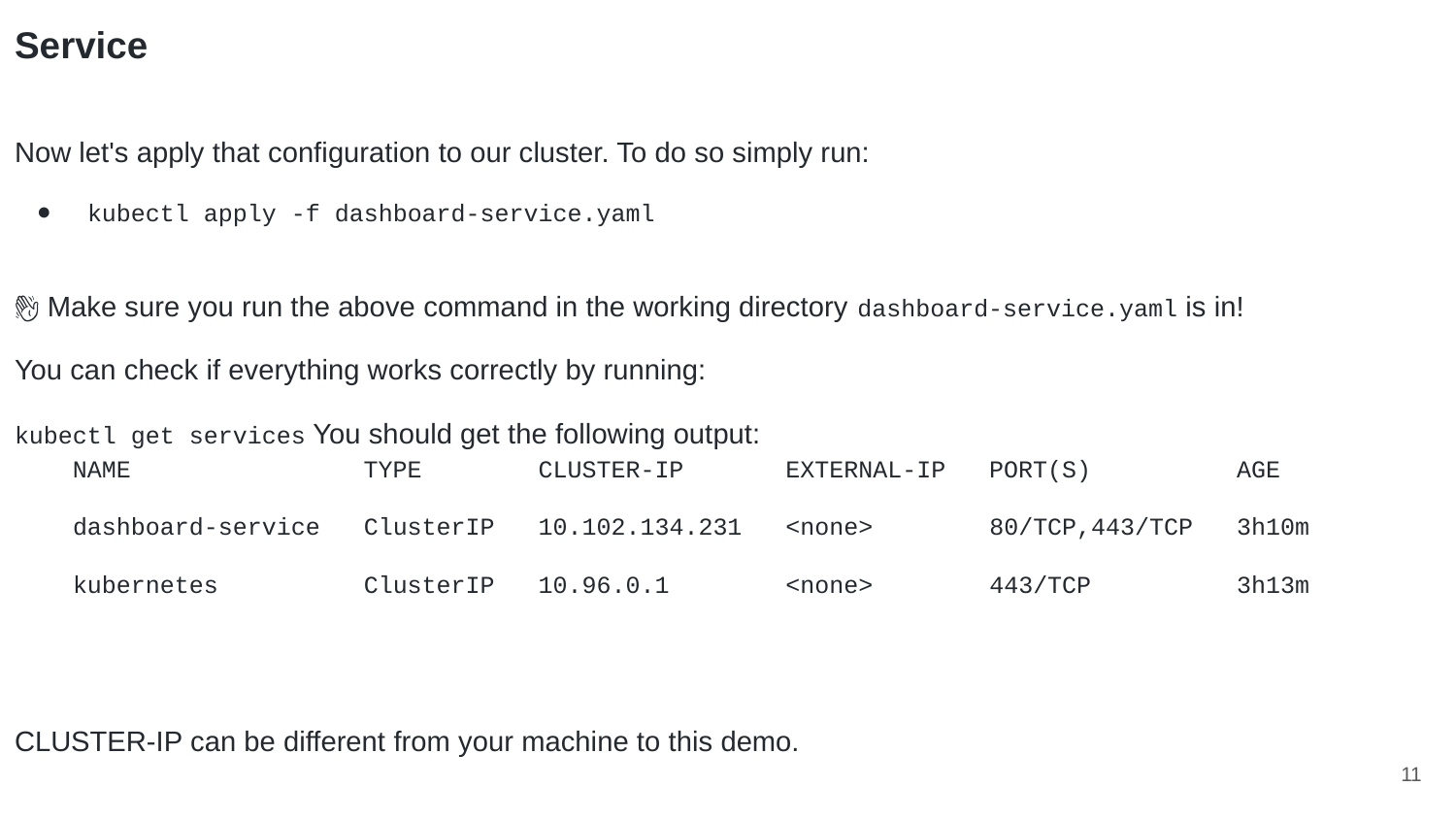

Service
Now let's apply that configuration to our cluster. To do so simply run:
kubectl apply -f dashboard-service.yaml
👋 Make sure you run the above command in the working directory dashboard-service.yaml is in!
You can check if everything works correctly by running:
kubectl get services You should get the following output:
    NAME                TYPE        CLUSTER-IP       EXTERNAL-IP   PORT(S)          AGE
    dashboard-service   ClusterIP   10.102.134.231   <none>        80/TCP,443/TCP   3h10m
    kubernetes          ClusterIP   10.96.0.1        <none>        443/TCP          3h13m

CLUSTER-IP can be different from your machine to this demo.

11